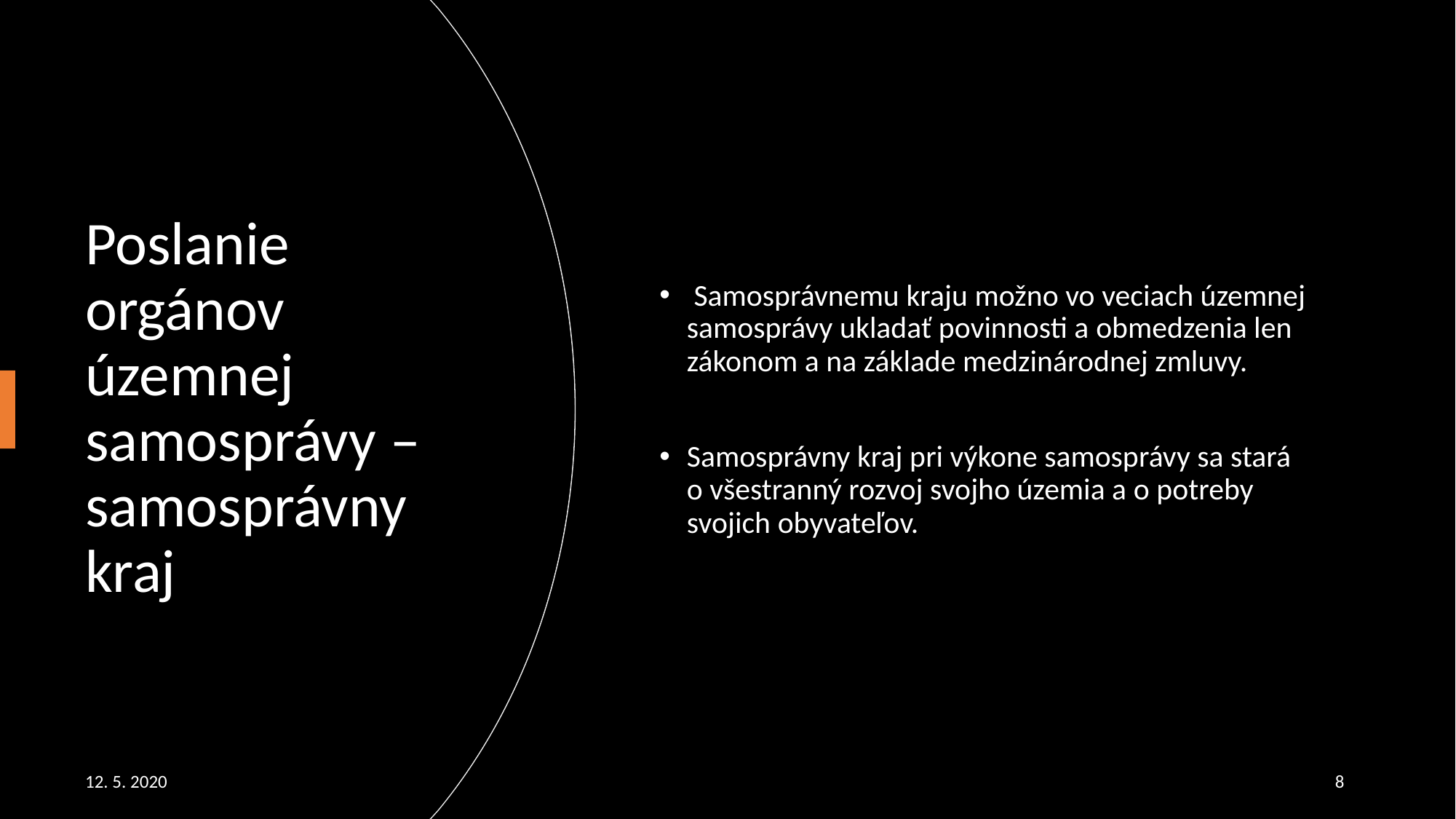

Samosprávnemu kraju možno vo veciach územnej samosprávy ukladať povinnosti a obmedzenia len zákonom a na základe medzinárodnej zmluvy.

Samosprávny kraj pri výkone samosprávy sa stará o všestranný rozvoj svojho územia a o potreby svojich obyvateľov.
# Poslanie orgánov územnej samosprávy – samosprávny kraj

12. 5. 2020
8